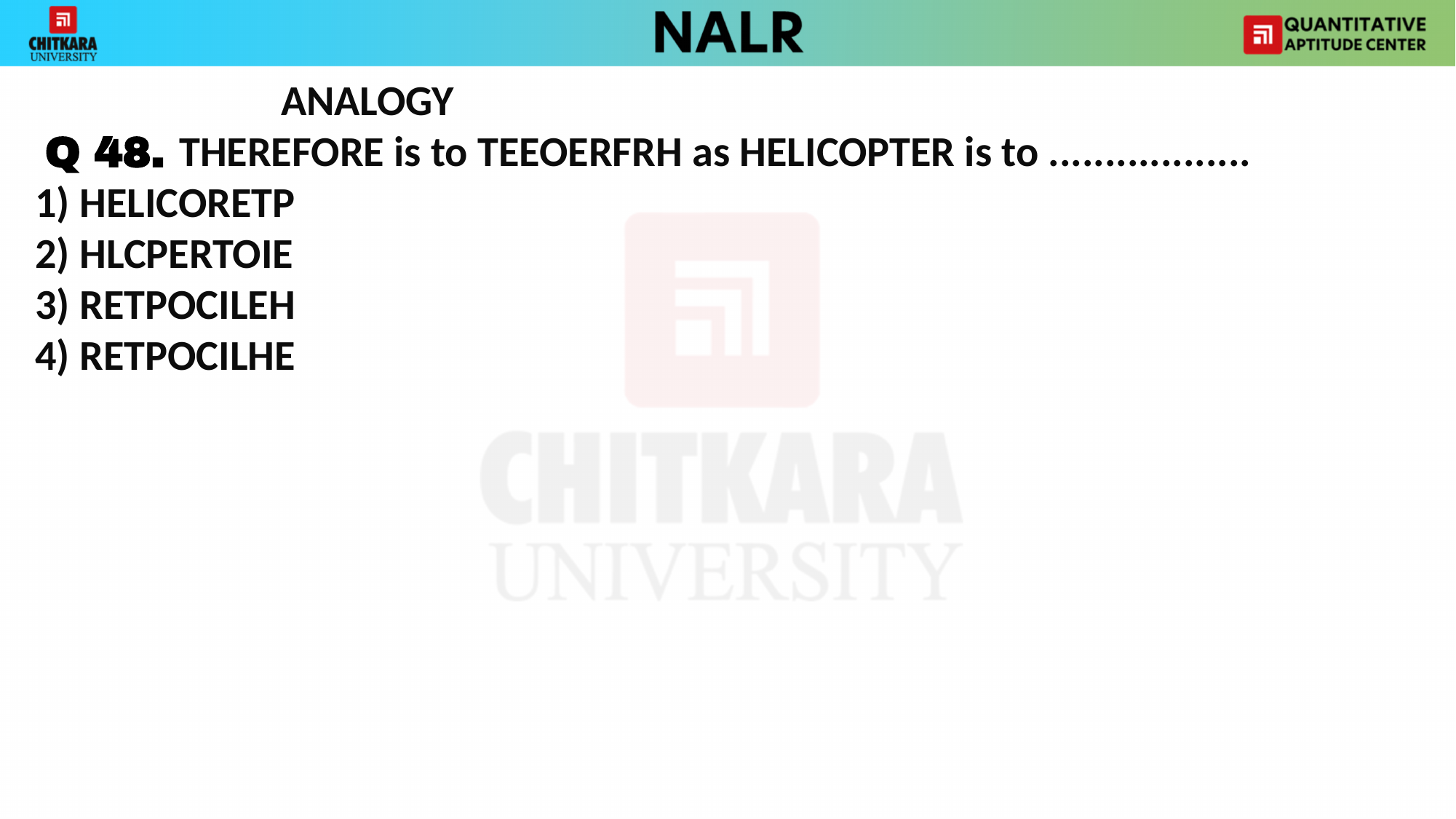

ANALOGY
 Q 48. THEREFORE is to TEEOERFRH as HELICOPTER is to ..................
1) HELICORETP
2) HLCPERTOIE
3) RETPOCILEH
4) RETPOCILHE